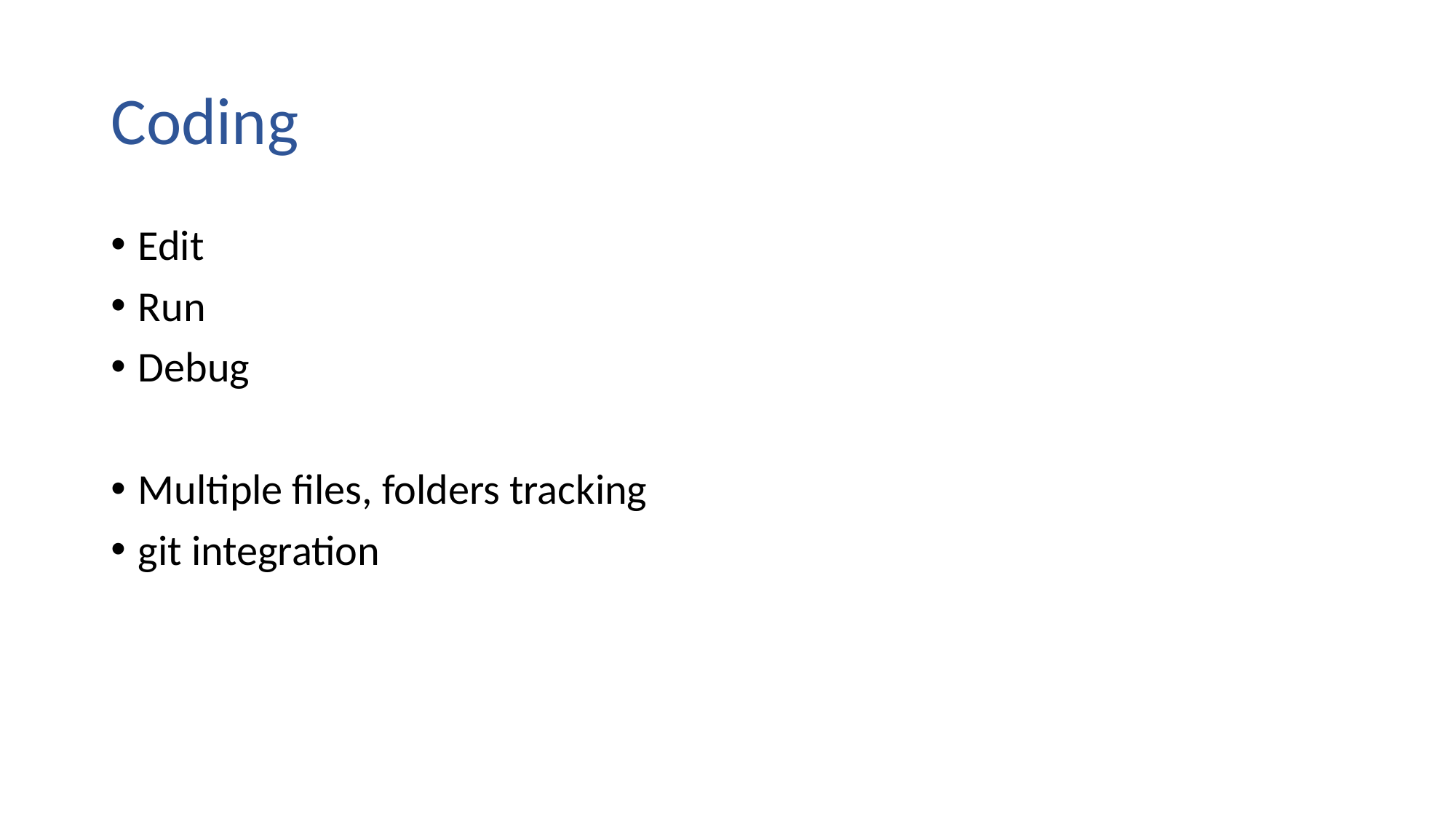

# Coding
Edit
Run
Debug

Multiple files, folders tracking
git integration